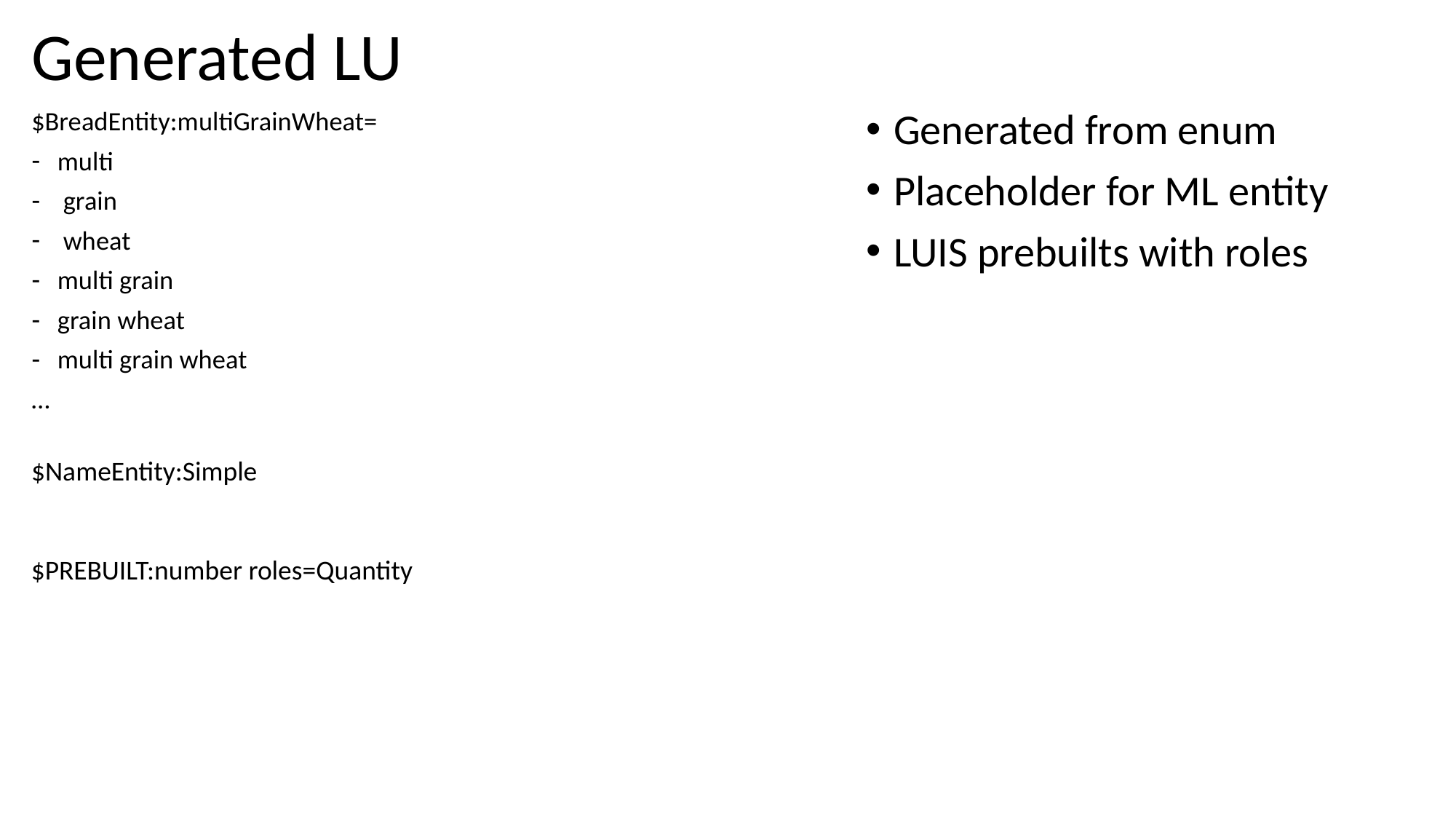

# Generated LU
Generated from enum
Placeholder for ML entity
LUIS prebuilts with roles
$BreadEntity:multiGrainWheat=
multi
 grain
 wheat
multi grain
grain wheat
multi grain wheat
…

$NameEntity:Simple

$PREBUILT:number roles=Quantity